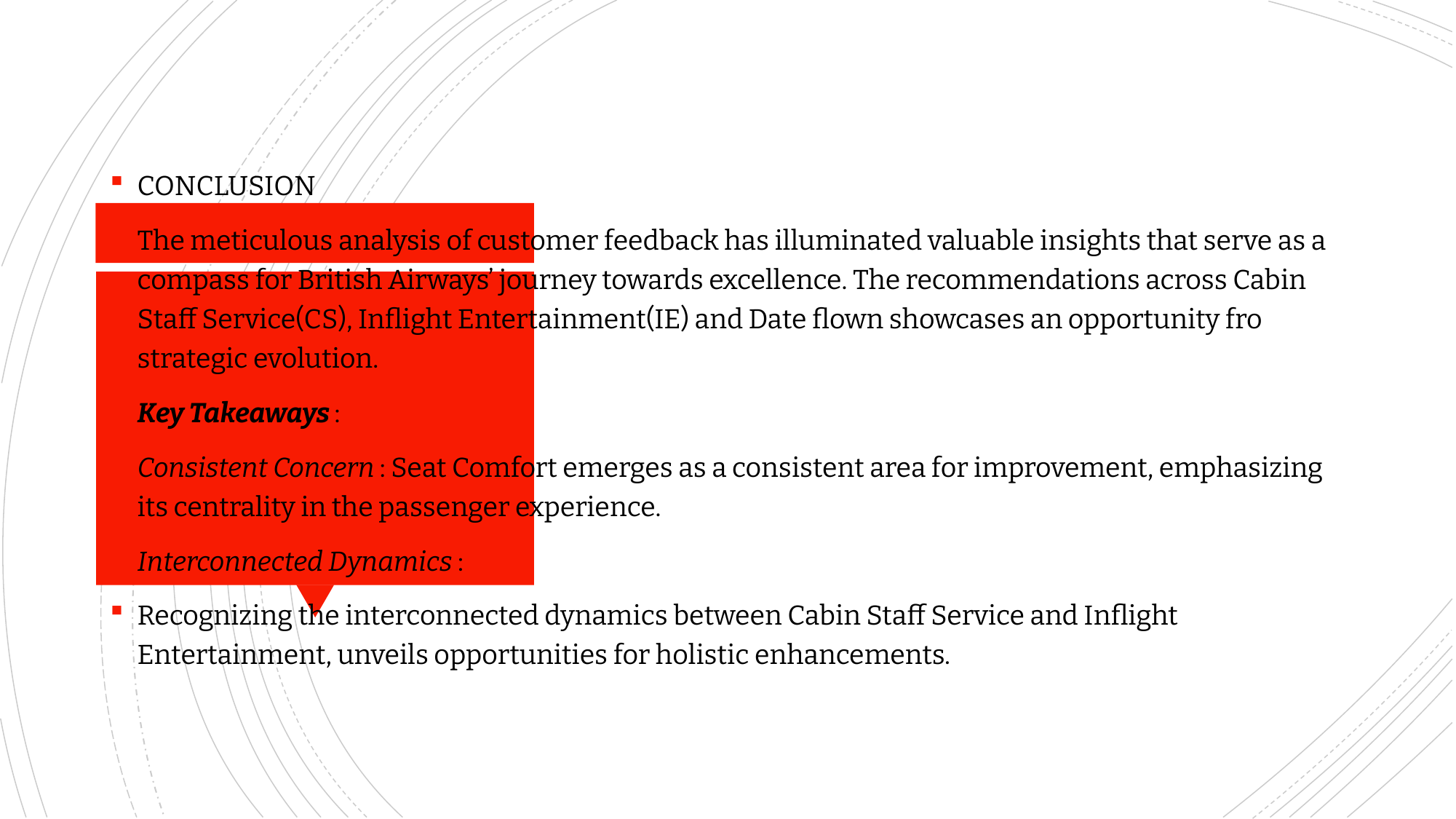

CONCLUSION
The meticulous analysis of customer feedback has illuminated valuable insights that serve as a compass for British Airways’ journey towards excellence. The recommendations across Cabin Staff Service(CS), Inflight Entertainment(IE) and Date flown showcases an opportunity fro strategic evolution.
Key Takeaways :
Consistent Concern : Seat Comfort emerges as a consistent area for improvement, emphasizing its centrality in the passenger experience.
Interconnected Dynamics :
Recognizing the interconnected dynamics between Cabin Staff Service and Inflight Entertainment, unveils opportunities for holistic enhancements.